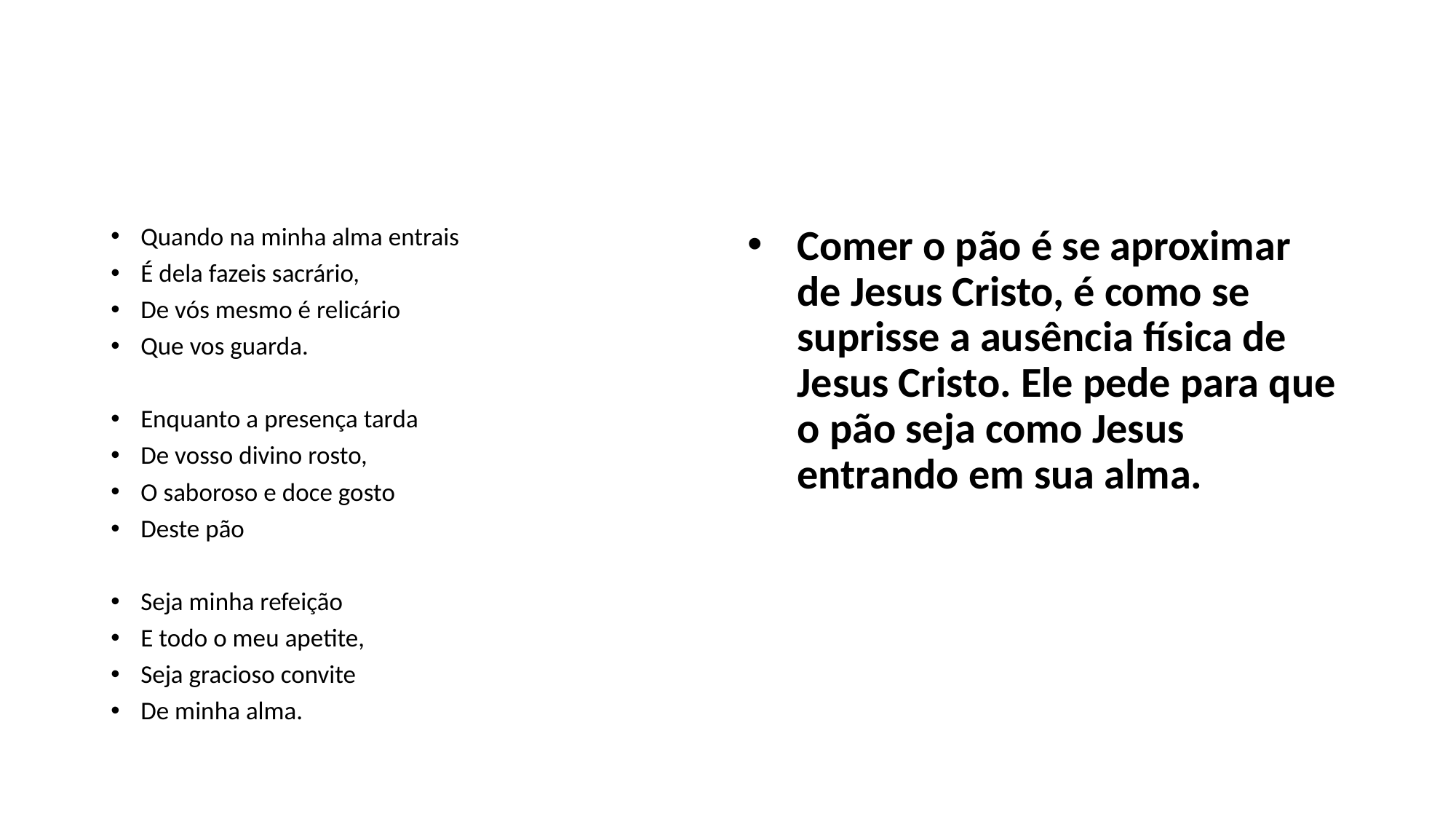

#
Quando na minha alma entrais
É dela fazeis sacrário,
De vós mesmo é relicário
Que vos guarda.

Enquanto a presença tarda
De vosso divino rosto,
O saboroso e doce gosto
Deste pão

Seja minha refeição
E todo o meu apetite,
Seja gracioso convite
De minha alma.

Comer o pão é se aproximar de Jesus Cristo, é como se suprisse a ausência física de Jesus Cristo. Ele pede para que o pão seja como Jesus entrando em sua alma.